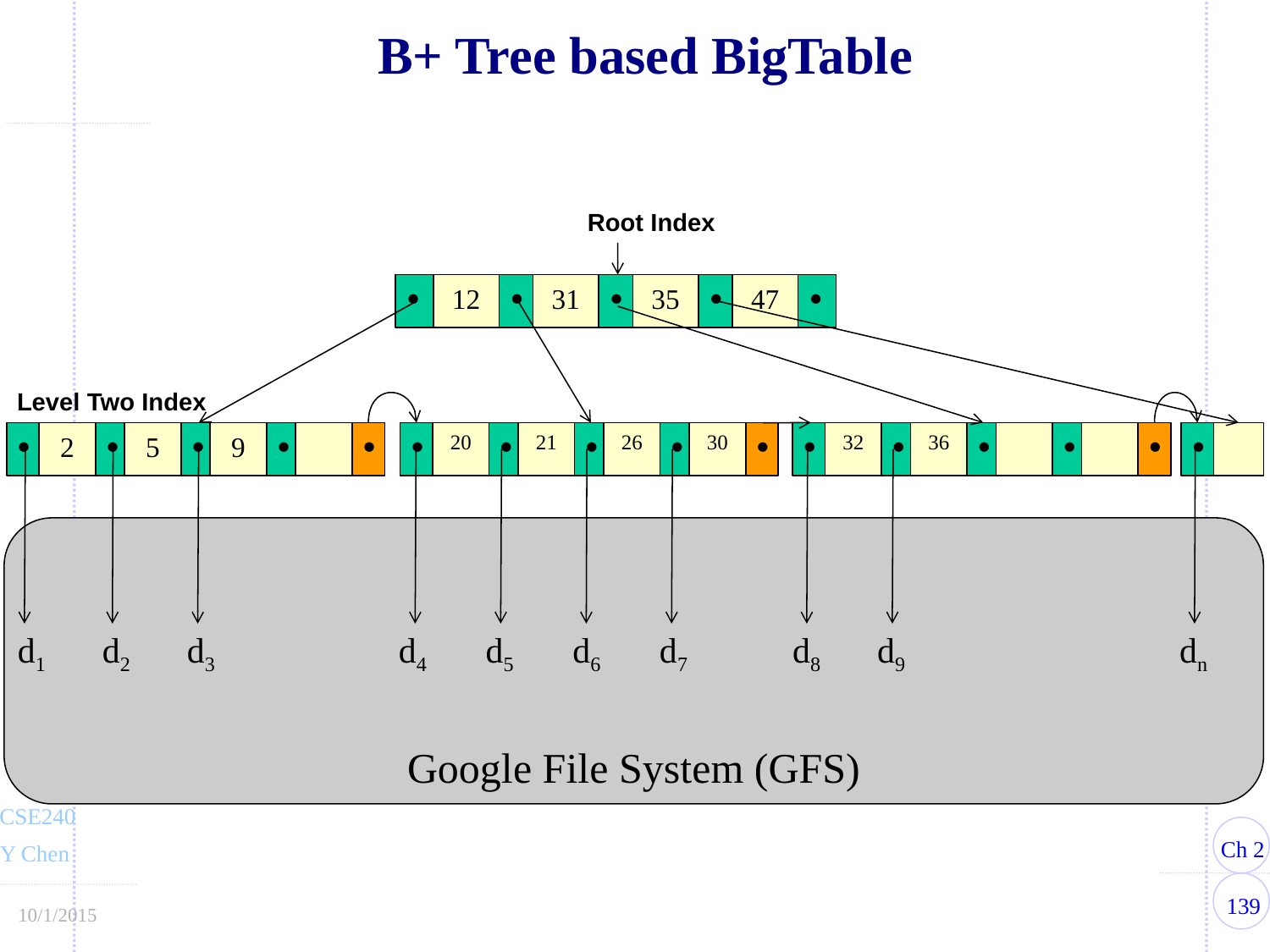

# B+ Tree based BigTable
Root Index
•
12
•
31
•
35
•
47
•
Level Two Index
•
2
•
5
•
9
•

•
•
20
•
21
•
26
•
30
•
•
32
•
36
•

•

•
•

Google File System (GFS)
d1
d2
d3
d4
d5
d6
d7
d8
d9
dn